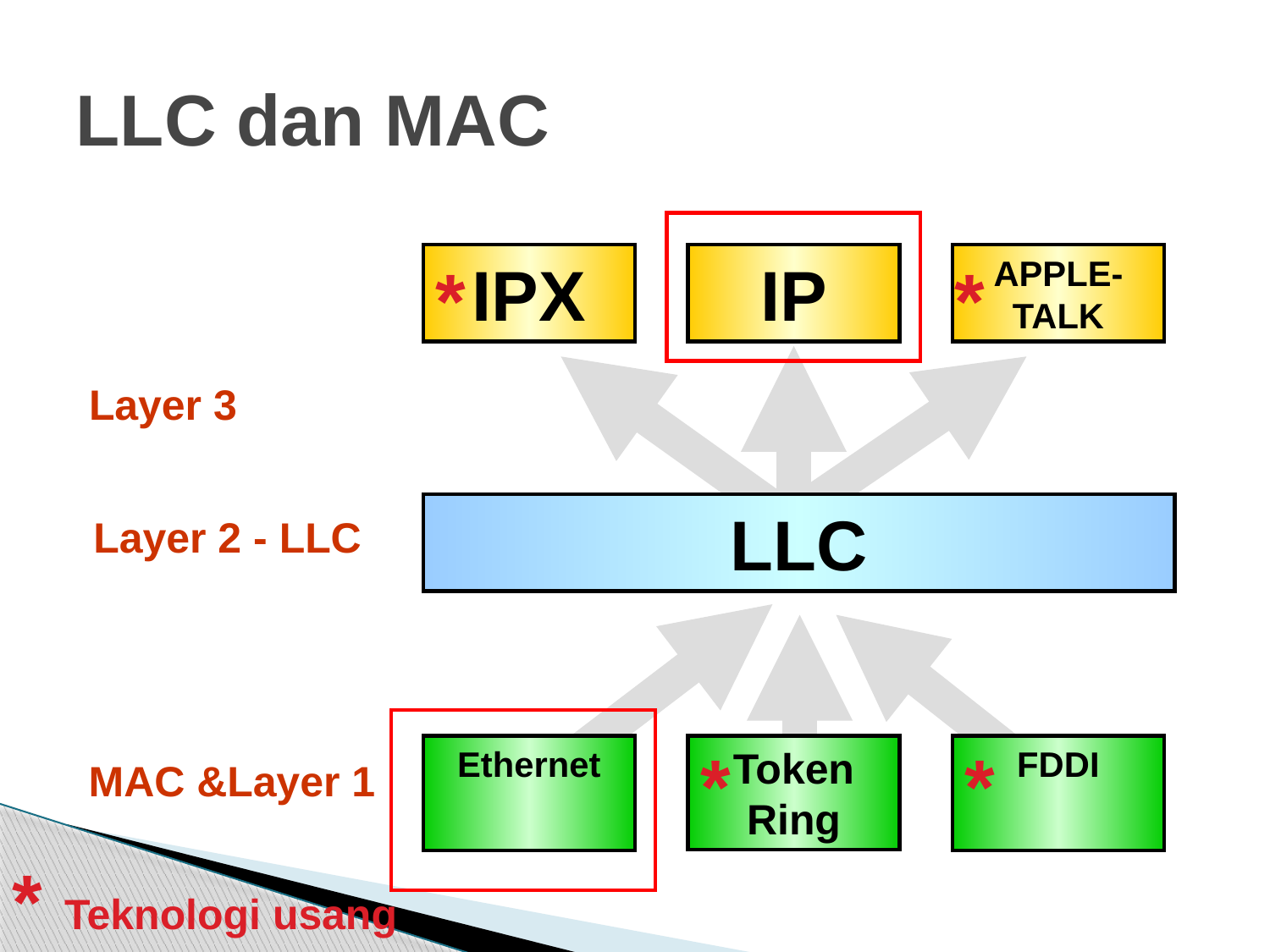

# LLC dan MAC

IPX
*
IP
*
APPLE-TALK

Layer 3
LLC
Layer 2 - LLC

*
*
Ethernet

Token Ring
FDDI

MAC &Layer 1
* Teknologi usang